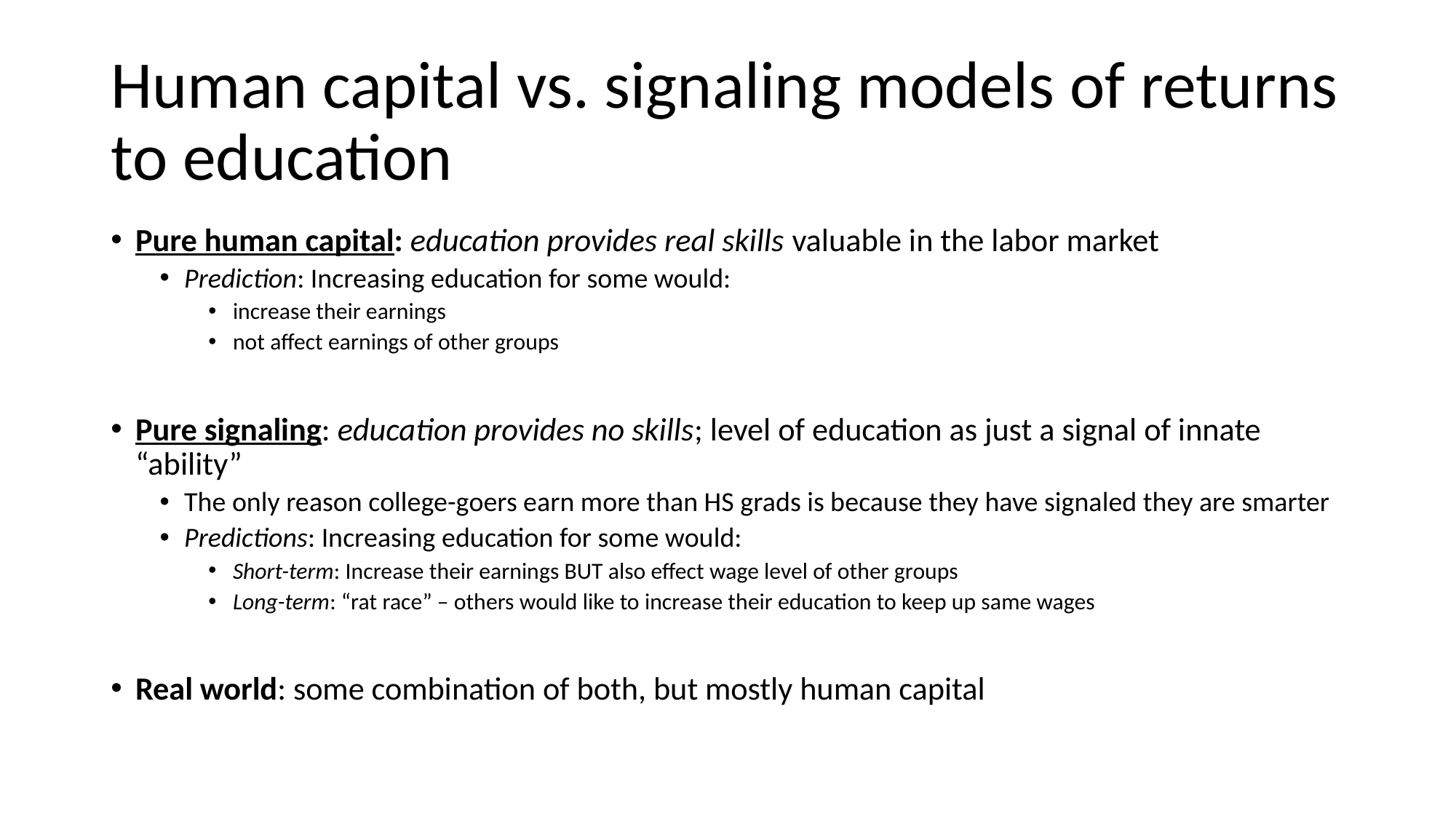

# Human capital vs. signaling models of returns to education
Pure human capital: education provides real skills valuable in the labor market
Prediction: Increasing education for some would:
increase their earnings
not affect earnings of other groups

Pure signaling: education provides no skills; level of education as just a signal of innate “ability”
The only reason college-goers earn more than HS grads is because they have signaled they are smarter
Predictions: Increasing education for some would:
Short-term: Increase their earnings BUT also effect wage level of other groups
Long-term: “rat race” – others would like to increase their education to keep up same wages

Real world: some combination of both, but mostly human capital